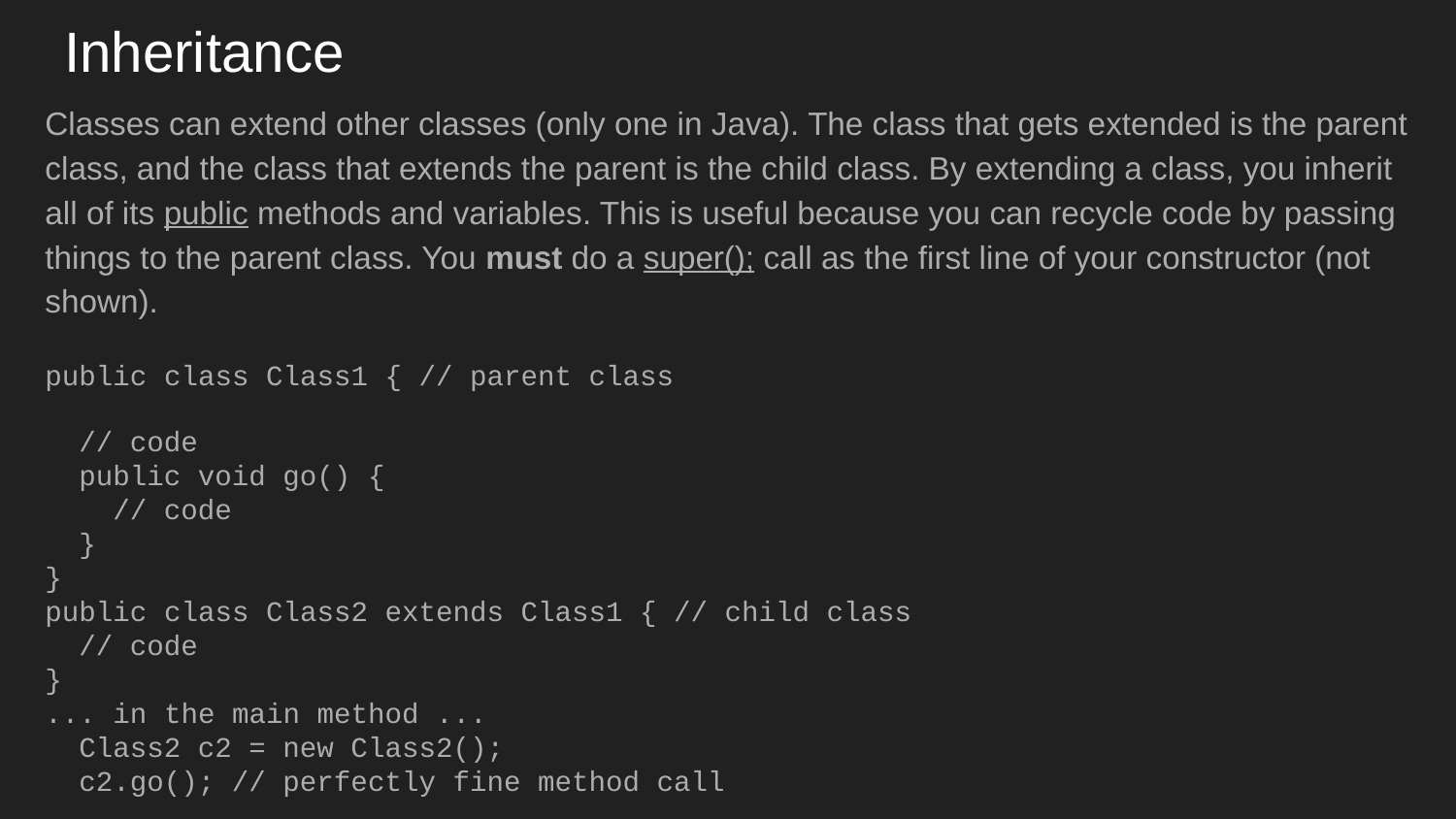

# Inheritance
Classes can extend other classes (only one in Java). The class that gets extended is the parent class, and the class that extends the parent is the child class. By extending a class, you inherit all of its public methods and variables. This is useful because you can recycle code by passing things to the parent class. You must do a super(); call as the first line of your constructor (not shown).
public class Class1 { // parent class
  // code
  public void go() {
    // code
  }
}
public class Class2 extends Class1 { // child class
  // code
}
... in the main method ...
  Class2 c2 = new Class2();
  c2.go(); // perfectly fine method call